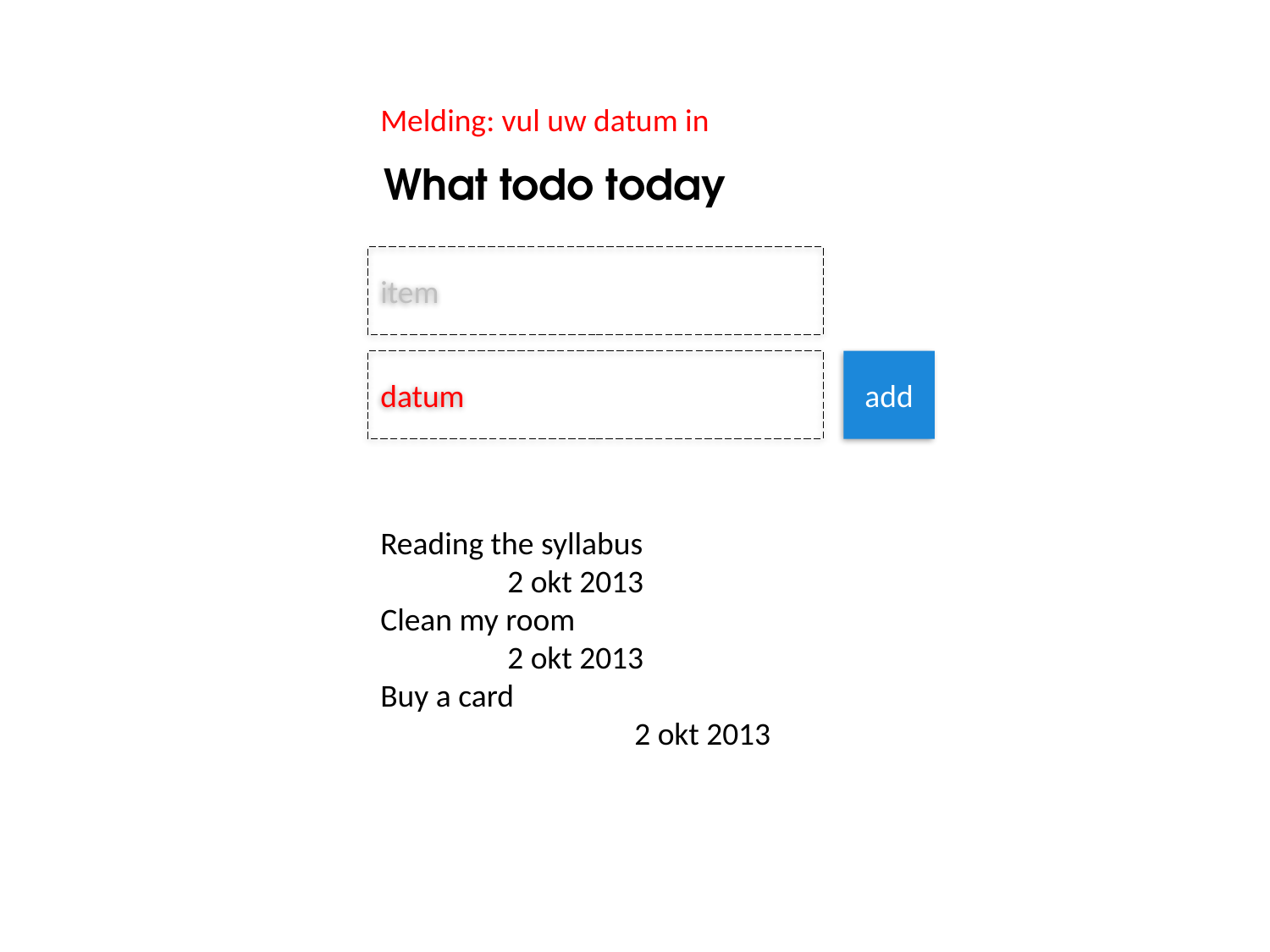

Melding: vul uw datum in
What todo today
item
datum
add
Reading the syllabus			2 okt 2013
Clean my room				2 okt 2013
Buy a card					2 okt 2013